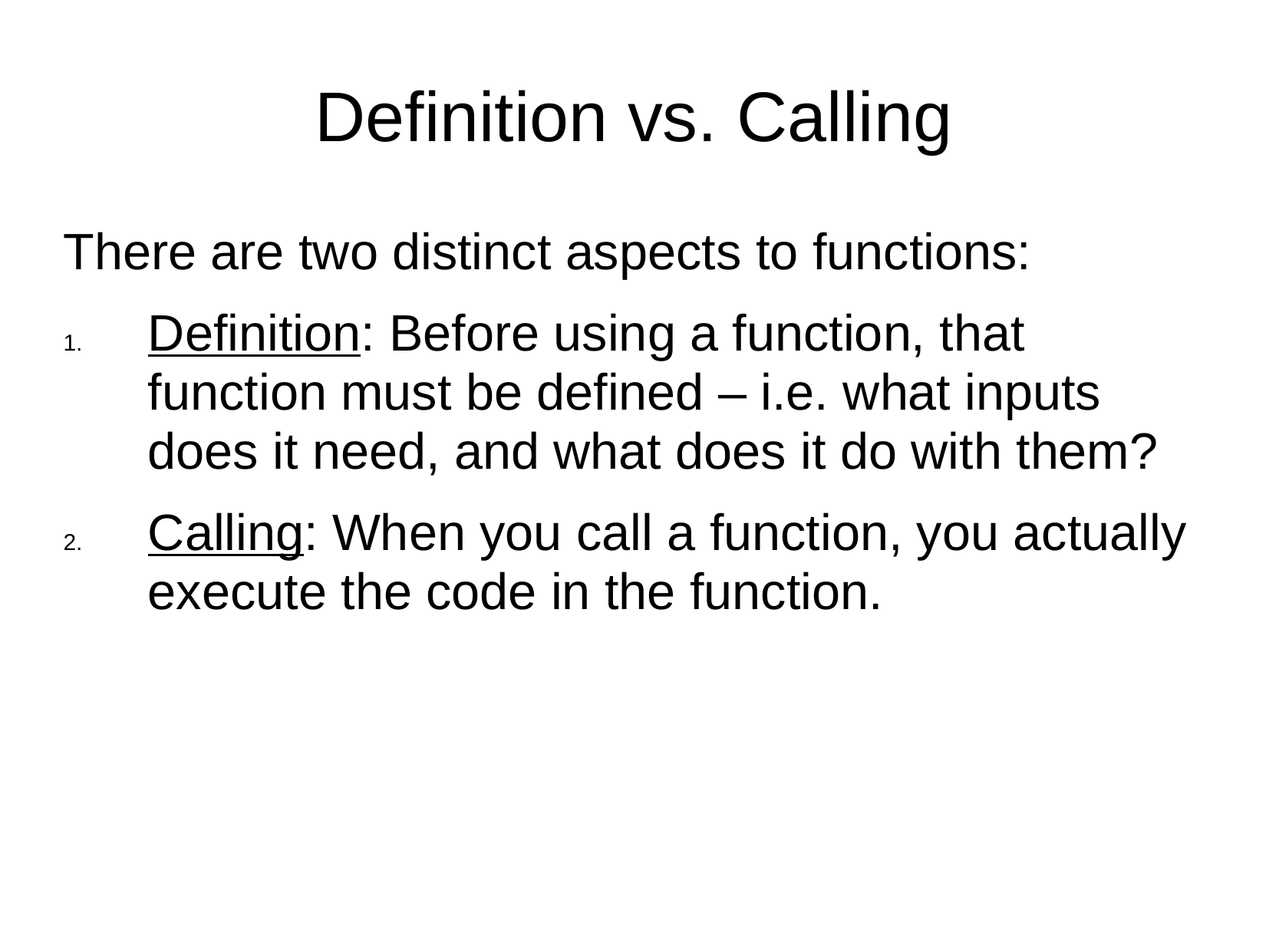

# Definition vs. Calling
There are two distinct aspects to functions:
Definition: Before using a function, that function must be defined – i.e. what inputs does it need, and what does it do with them?
Calling: When you call a function, you actually execute the code in the function.